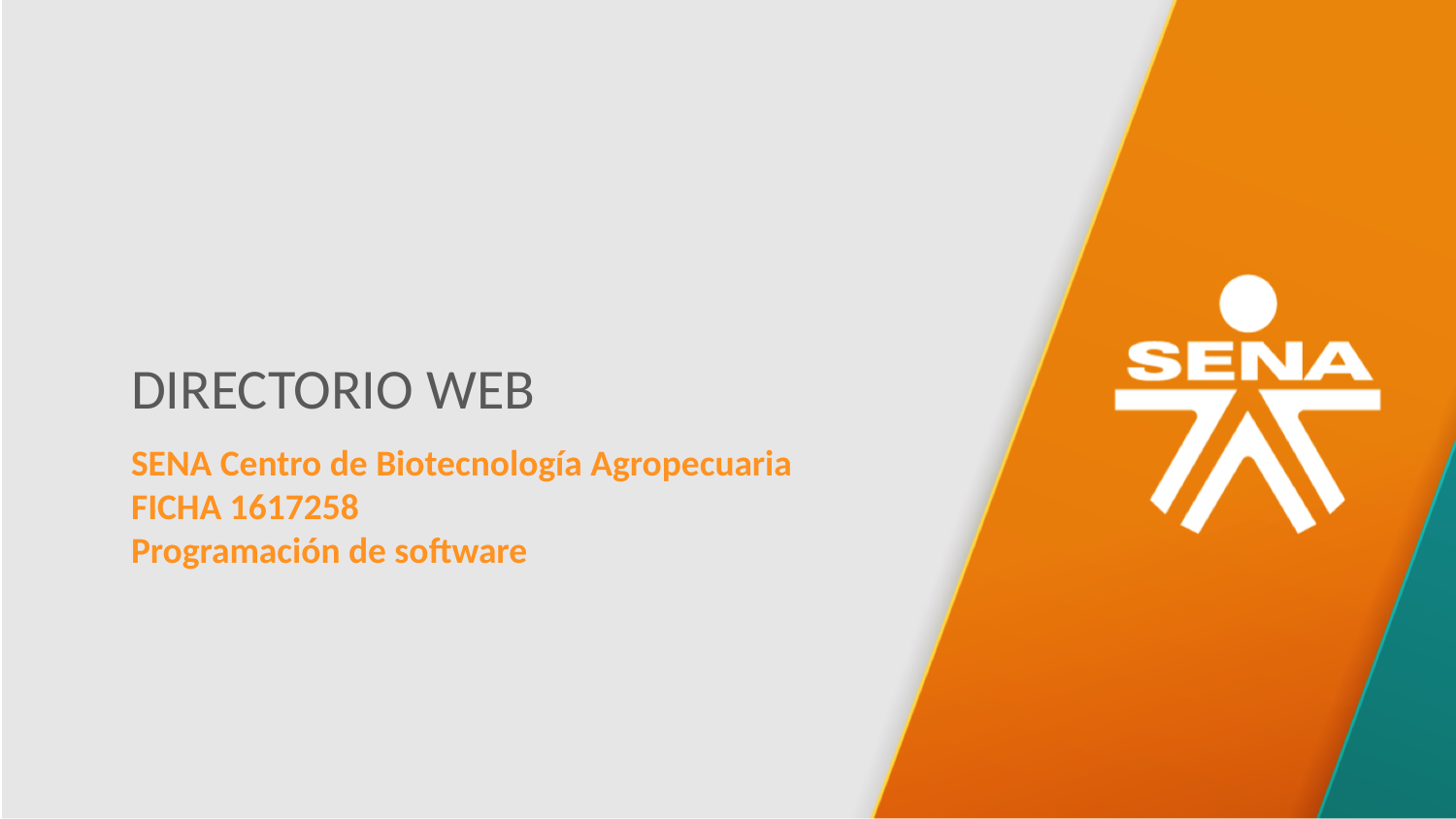

DIRECTORIO WEB
SENA Centro de Biotecnología Agropecuaria
FICHA 1617258
Programación de software